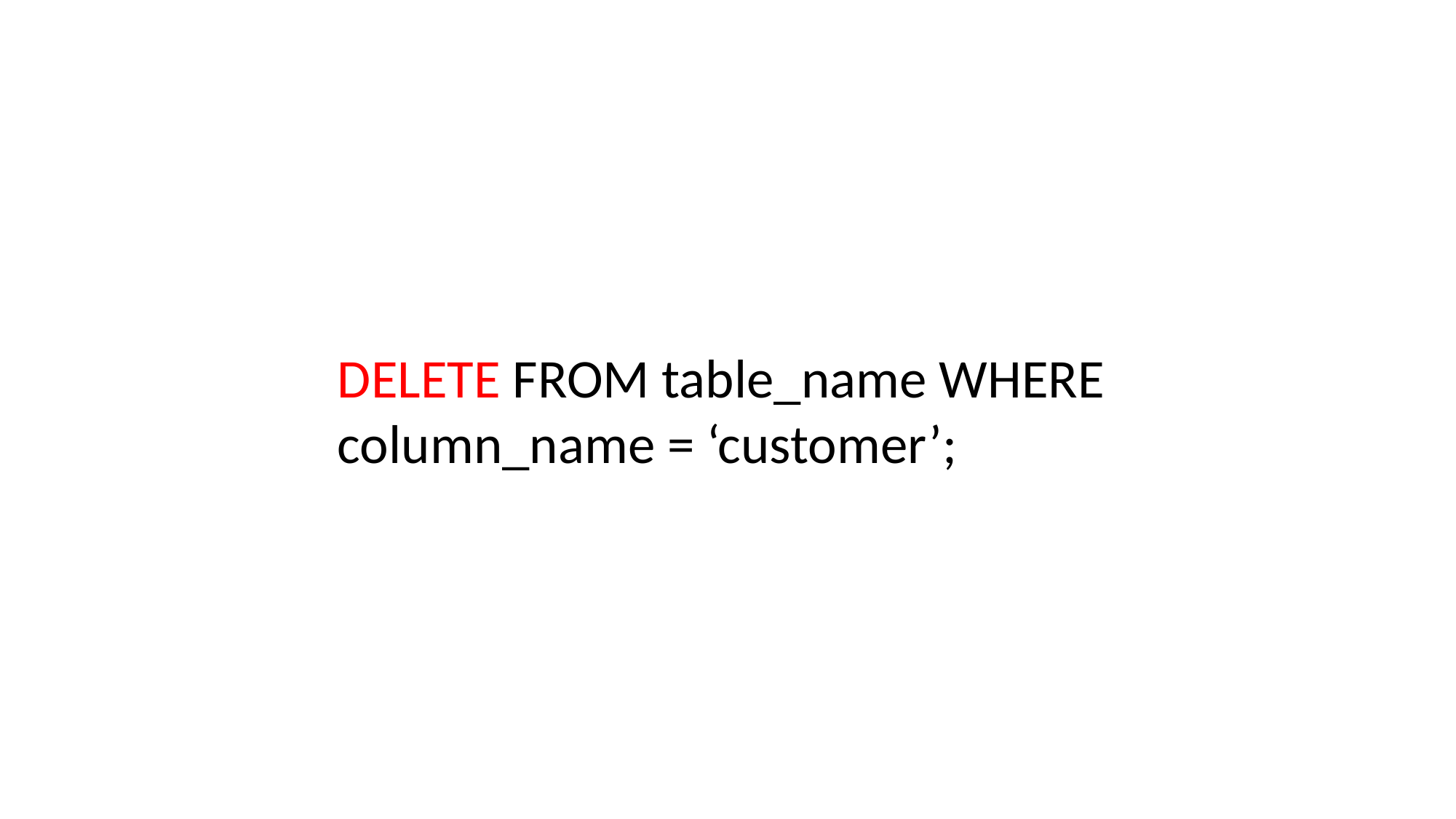

DELETE FROM table_name WHERE column_name = ‘customer’;